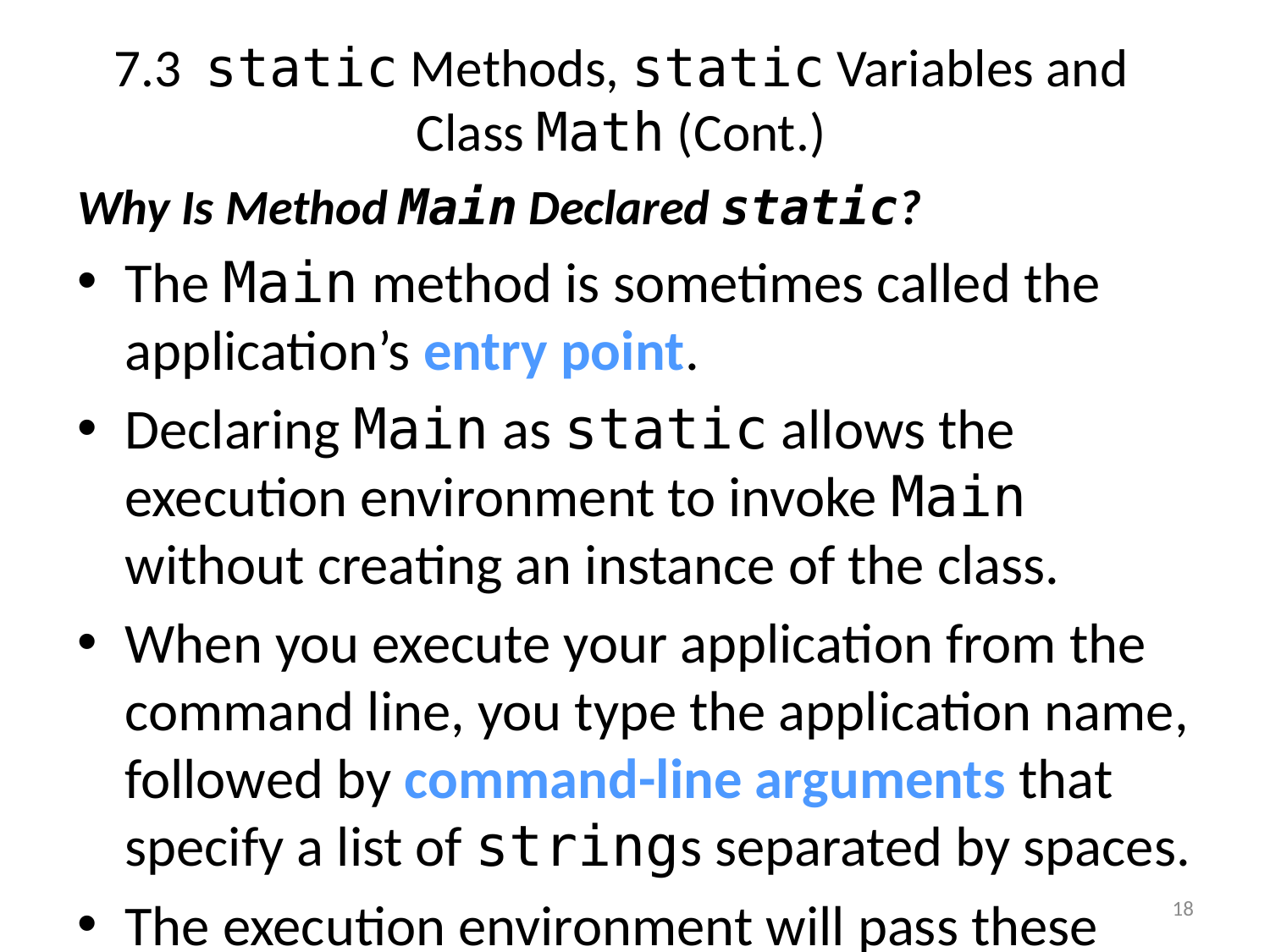

# 7.3  static Methods, static Variables and Class Math (Cont.)
Why Is Method Main Declared static?
The Main method is sometimes called the application’s entry point.
Declaring Main as static allows the execution environment to invoke Main without creating an instance of the class.
When you execute your application from the command line, you type the application name, followed by command-line arguments that specify a list of strings separated by spaces.
The execution environment will pass these arguments to the Main method of your application.
18